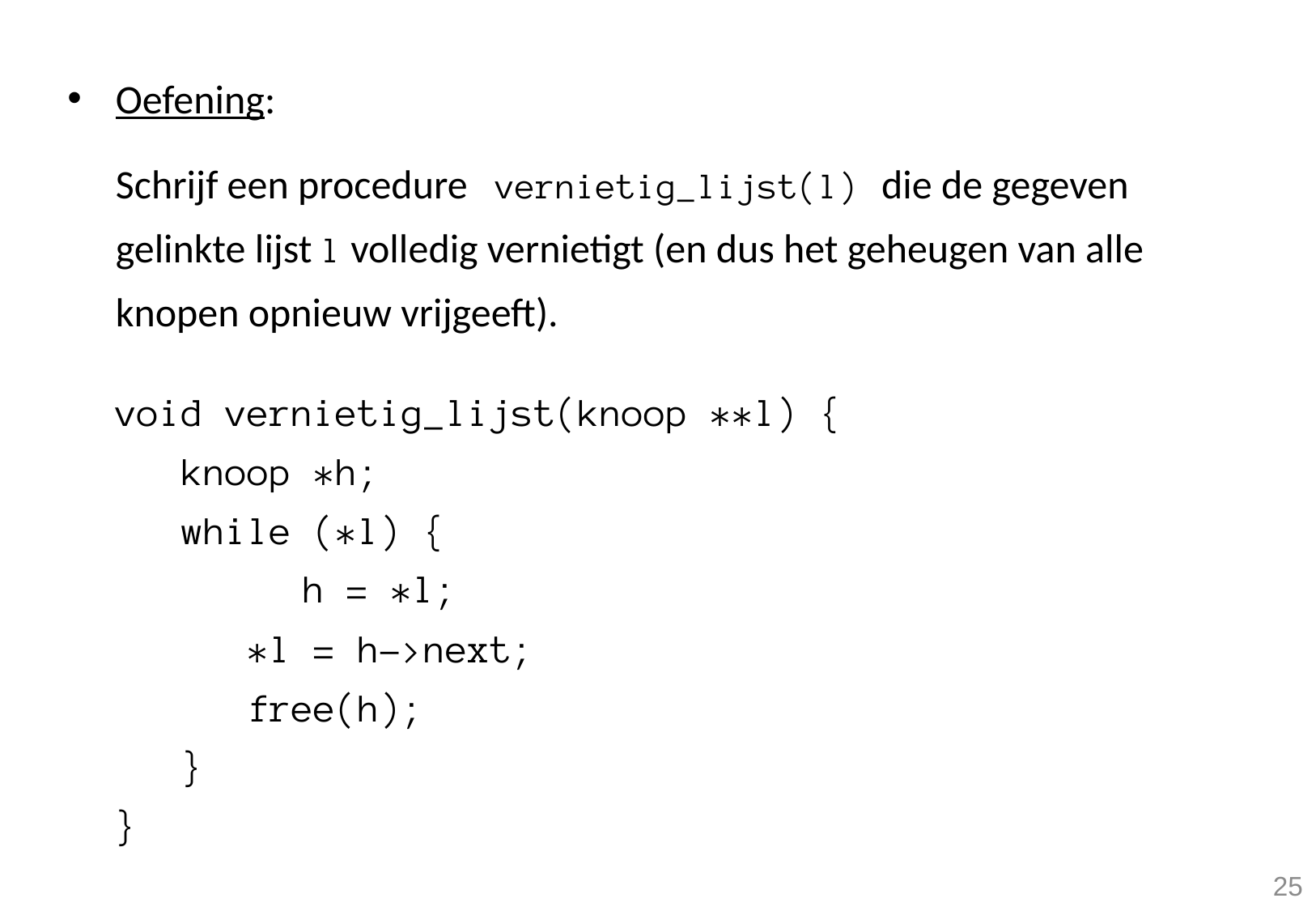

Oefening:
Schrijf een procedure   vernietig_lijst(l) die de gegeven gelinkte lijst l volledig vernietigt (en dus het geheugen van alle knopen opnieuw vrijgeeft).
void vernietig_lijst(knoop **l) {
   knoop *h;
   while (*l) {
   	   h = *l;
      *l = h->next;
      free(h);
   }
}
25
25